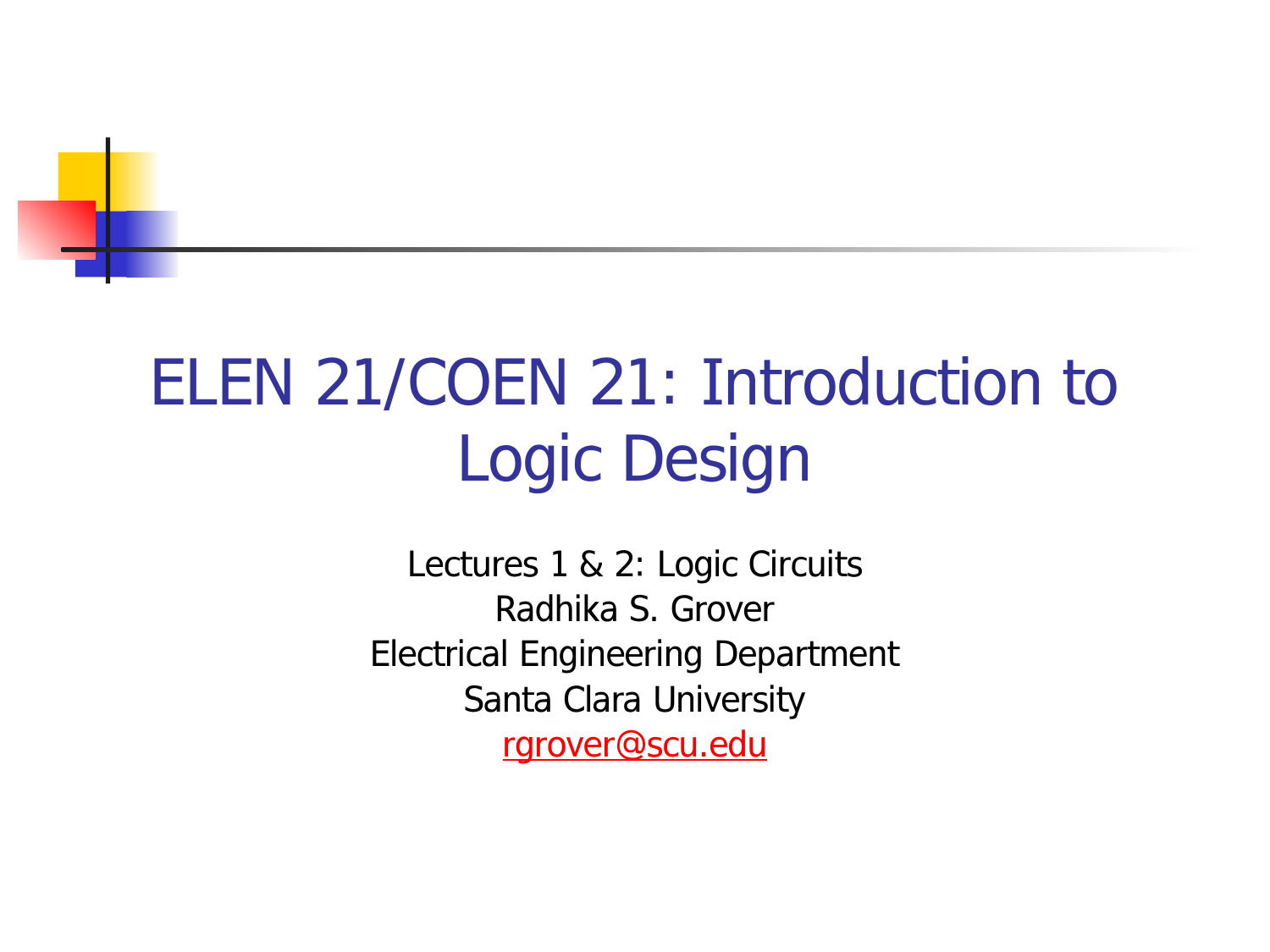

# ELEN 21/COEN 21: Introduction to Logic Design
Lectures 1 & 2: Logic Circuits
Radhika S. Grover
Electrical Engineering Department
Santa Clara University
rgrover@scu.edu